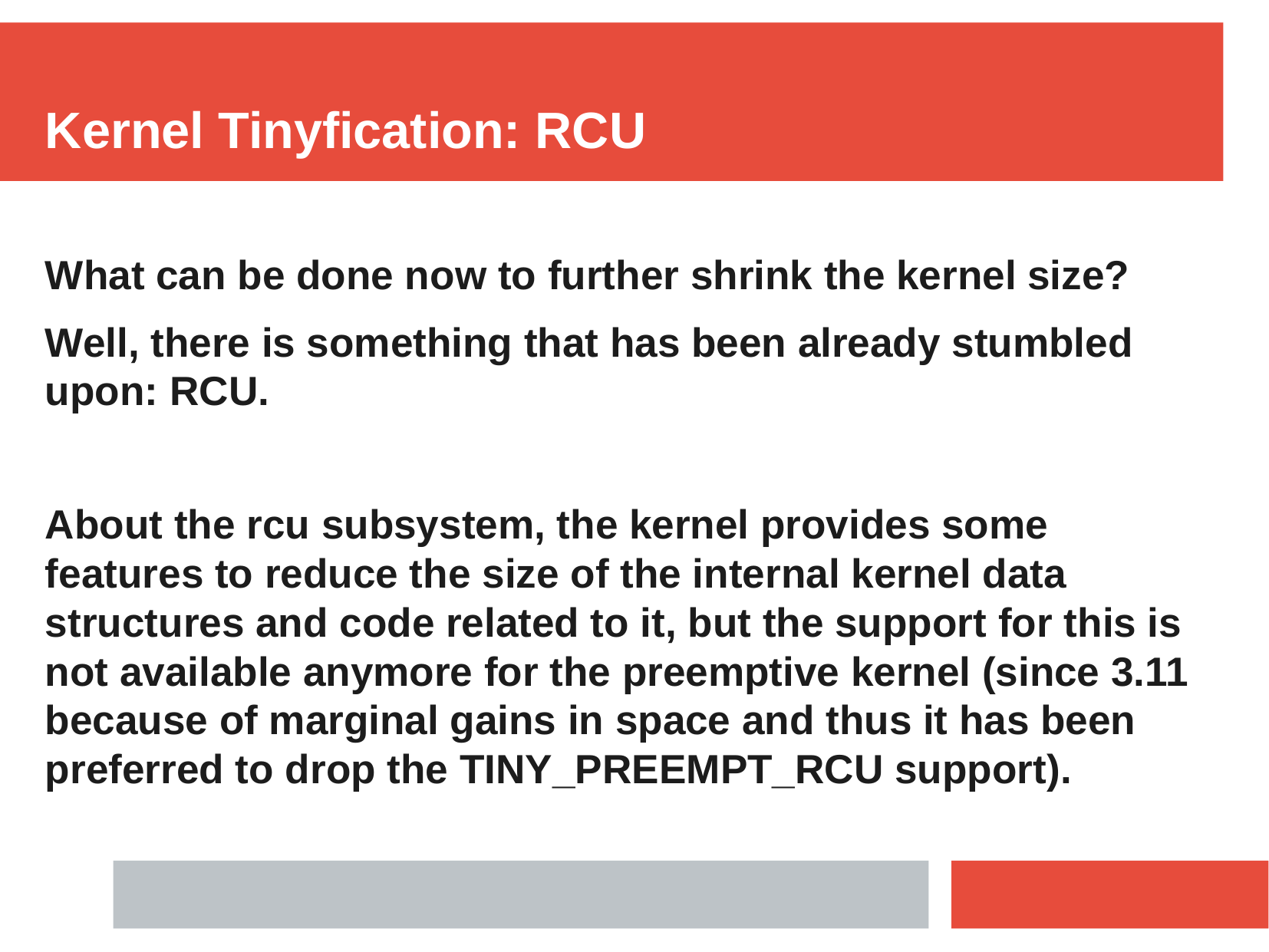

Kernel Tinyfication: RCU
What can be done now to further shrink the kernel size?
Well, there is something that has been already stumbled upon: RCU.

About the rcu subsystem, the kernel provides some features to reduce the size of the internal kernel data structures and code related to it, but the support for this is not available anymore for the preemptive kernel (since 3.11 because of marginal gains in space and thus it has been preferred to drop the TINY_PREEMPT_RCU support).